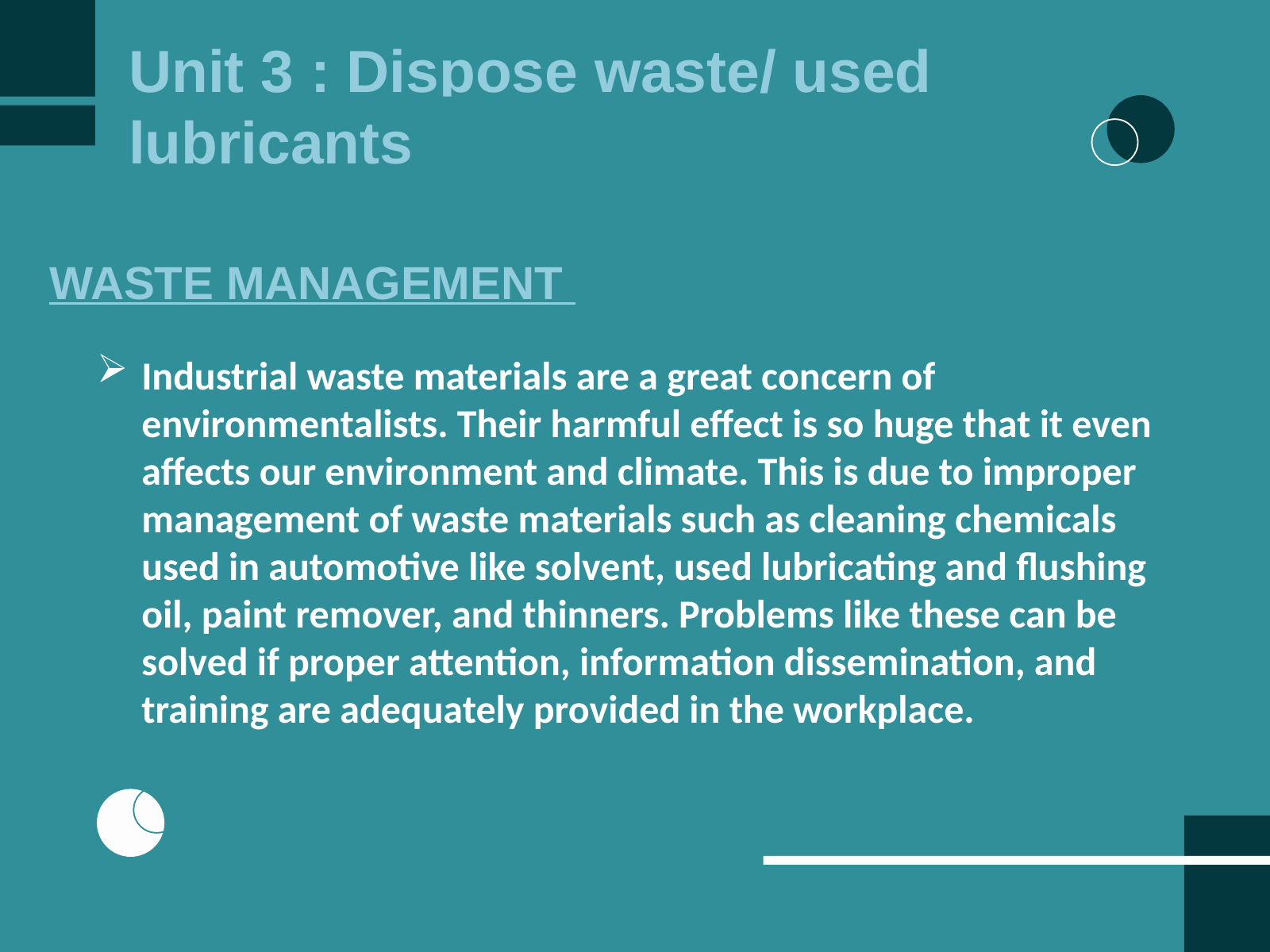

Unit 3 : Dispose waste/ used lubricants

WASTE MANAGEMENT
Industrial waste materials are a great concern of environmentalists. Their harmful effect is so huge that it even affects our environment and climate. This is due to improper management of waste materials such as cleaning chemicals used in automotive like solvent, used lubricating and flushing oil, paint remover, and thinners. Problems like these can be solved if proper attention, information dissemination, and training are adequately provided in the workplace.